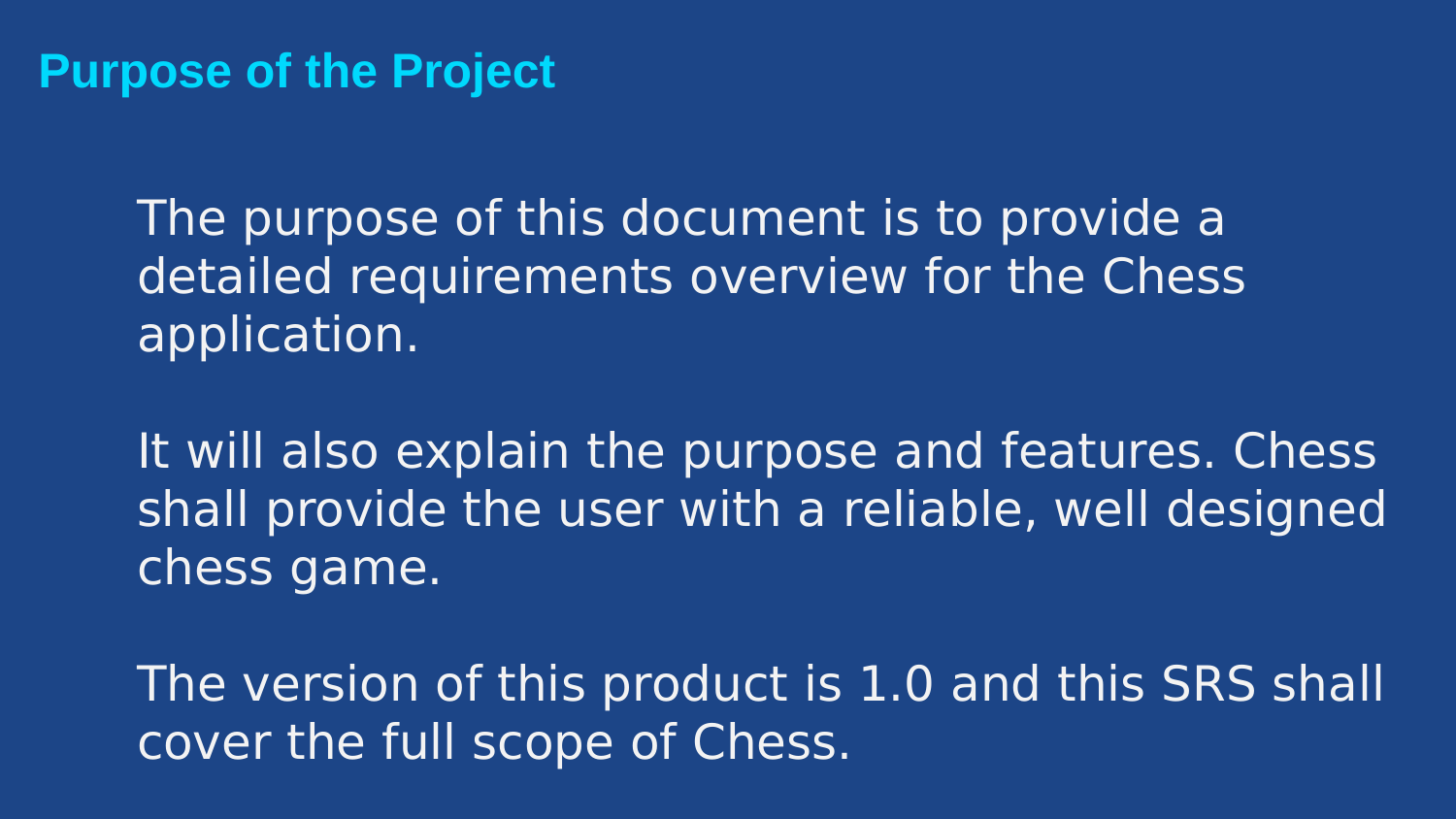

# Purpose of the Project
The purpose of this document is to provide a
detailed requirements overview for the Chess application.

It will also explain the purpose and features. Chess shall provide the user with a reliable, well designed chess game.

The version of this product is 1.0 and this SRS shall cover the full scope of Chess.